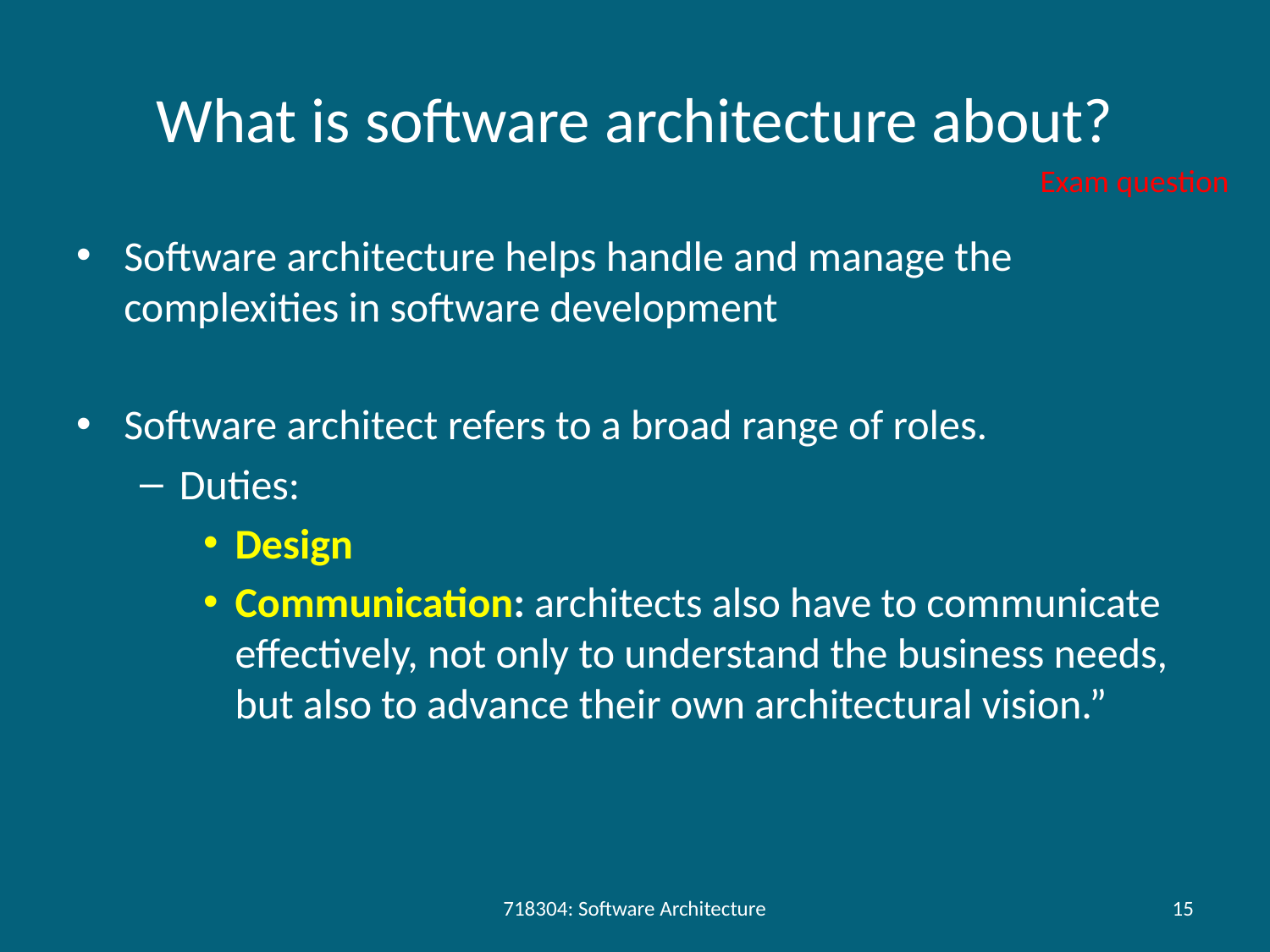

# What is software architecture about?
Exam question
Software architecture helps handle and manage the complexities in software development

Software architect refers to a broad range of roles.
Duties:
Design
Communication: architects also have to communicate effectively, not only to understand the business needs, but also to advance their own architectural vision.”

718304: Software Architecture
15